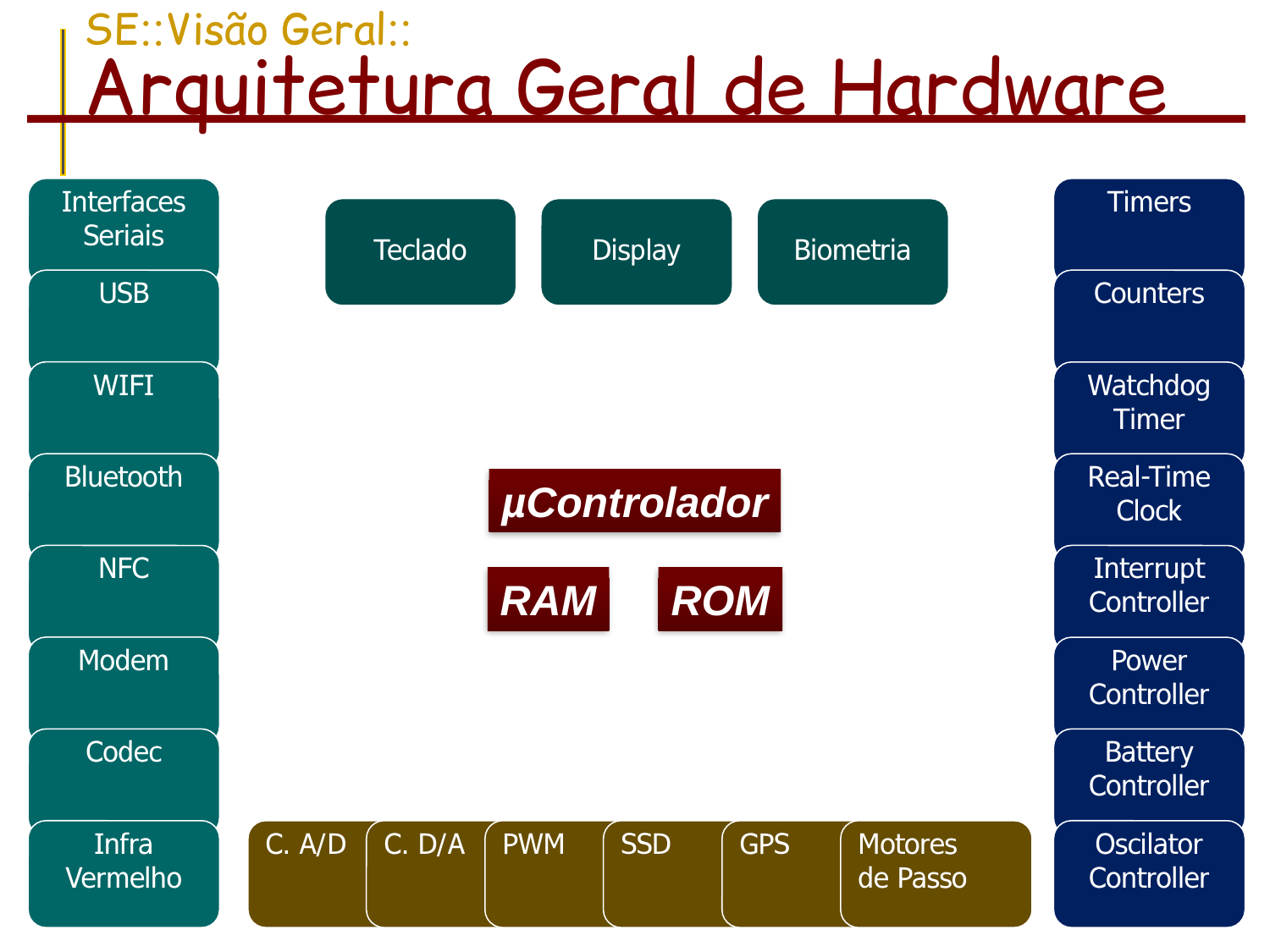

# SE::Visão Geral:: Arquitetura Geral de Hardware
Interfaces Seriais
Timers
Teclado
Display
Biometria
USB
Counters
WIFI
Watchdog
Timer
Bluetooth
Real-Time Clock
µControlador
RAM
ROM
NFC
Interrupt Controller
Modem
Power
Controller
Codec
Battery
Controller

Infra Vermelho
C. A/D
C. D/A
PWM
SSD
GPS
Motores
de Passo
Oscilator
Controller